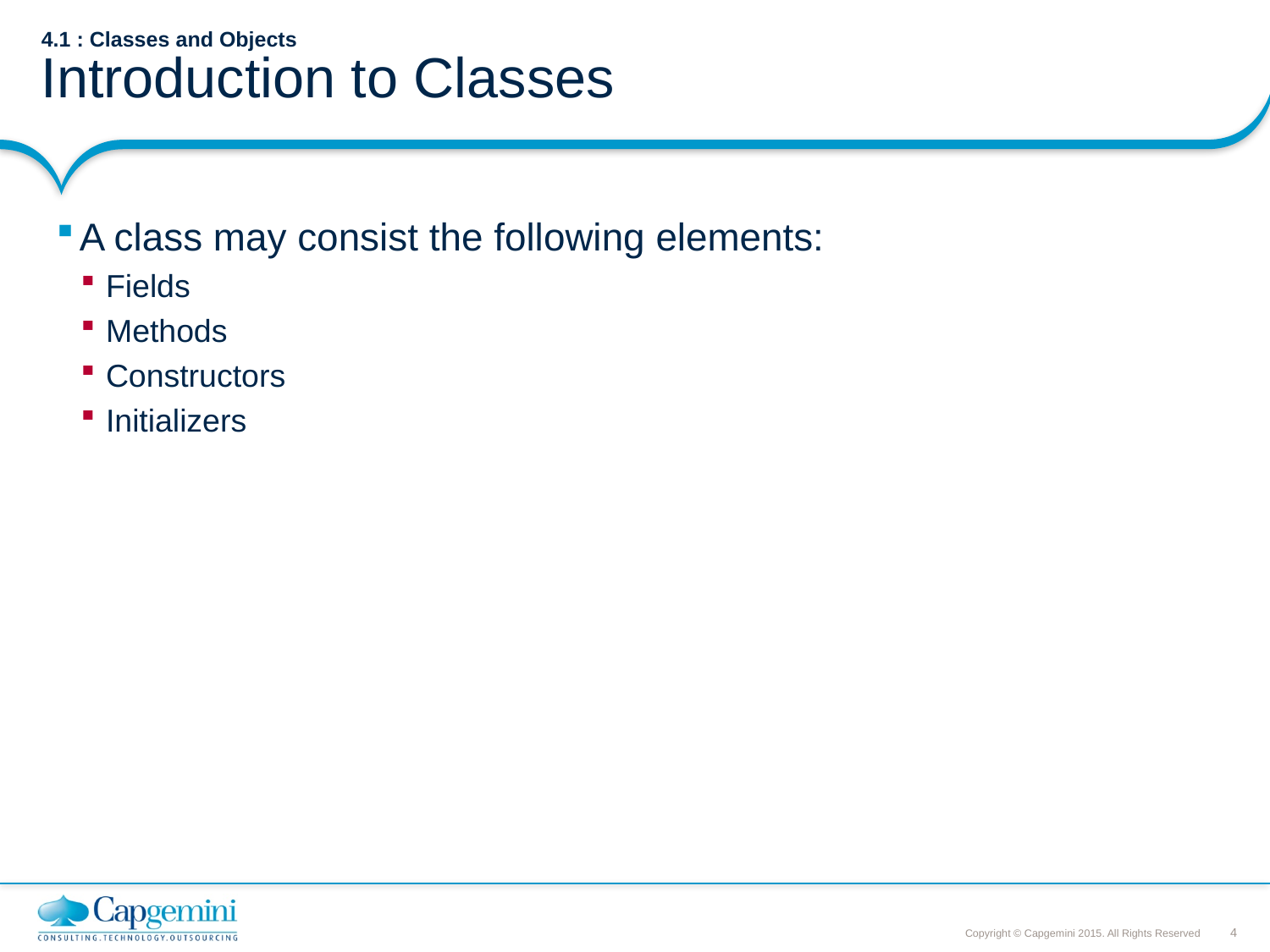

# 4.1 : Classes and Objects Introduction to Classes
A class may consist the following elements:
Fields
Methods
Constructors
Initializers